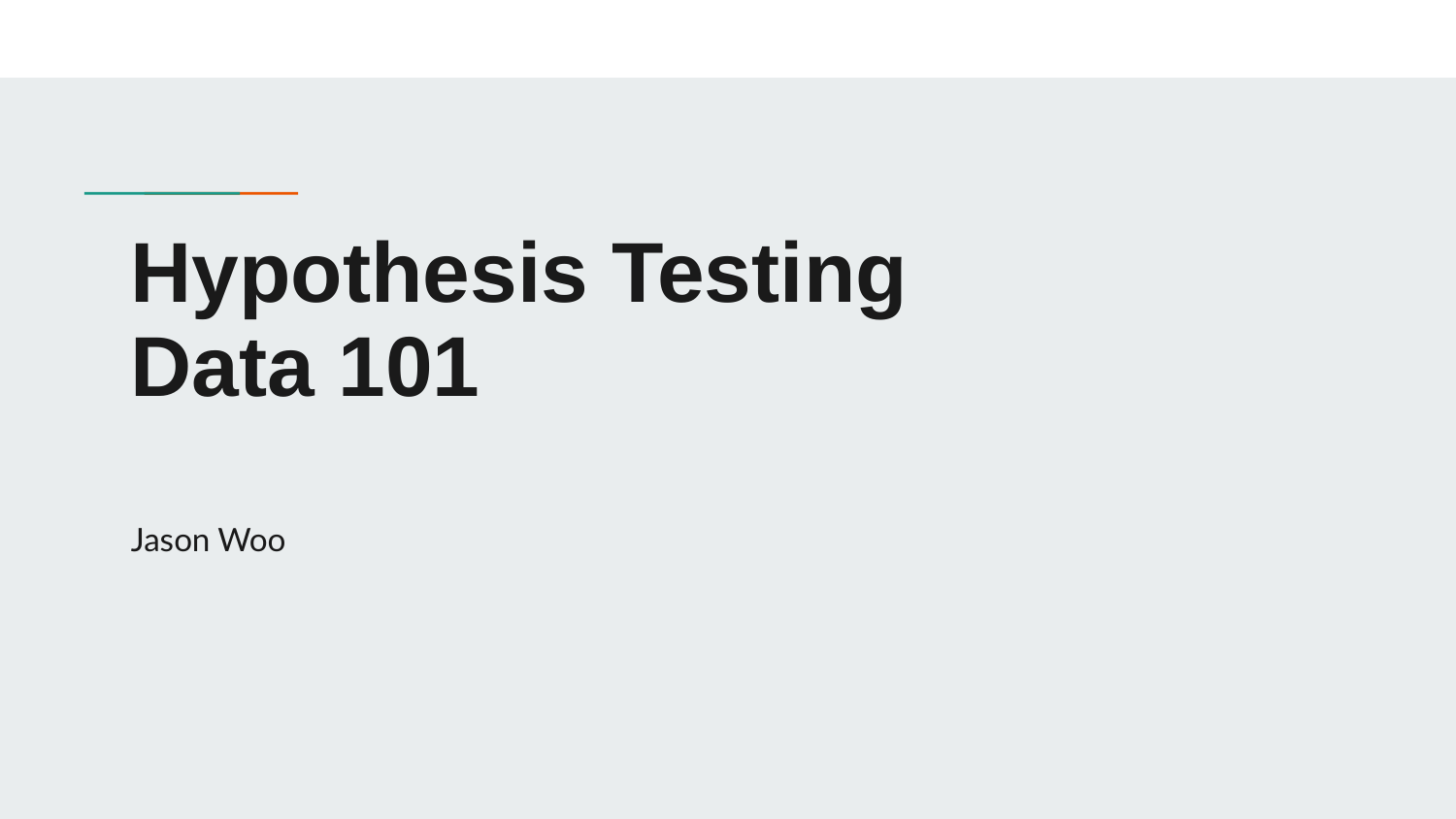

# Hypothesis Testing
Data 101

Jason Woo